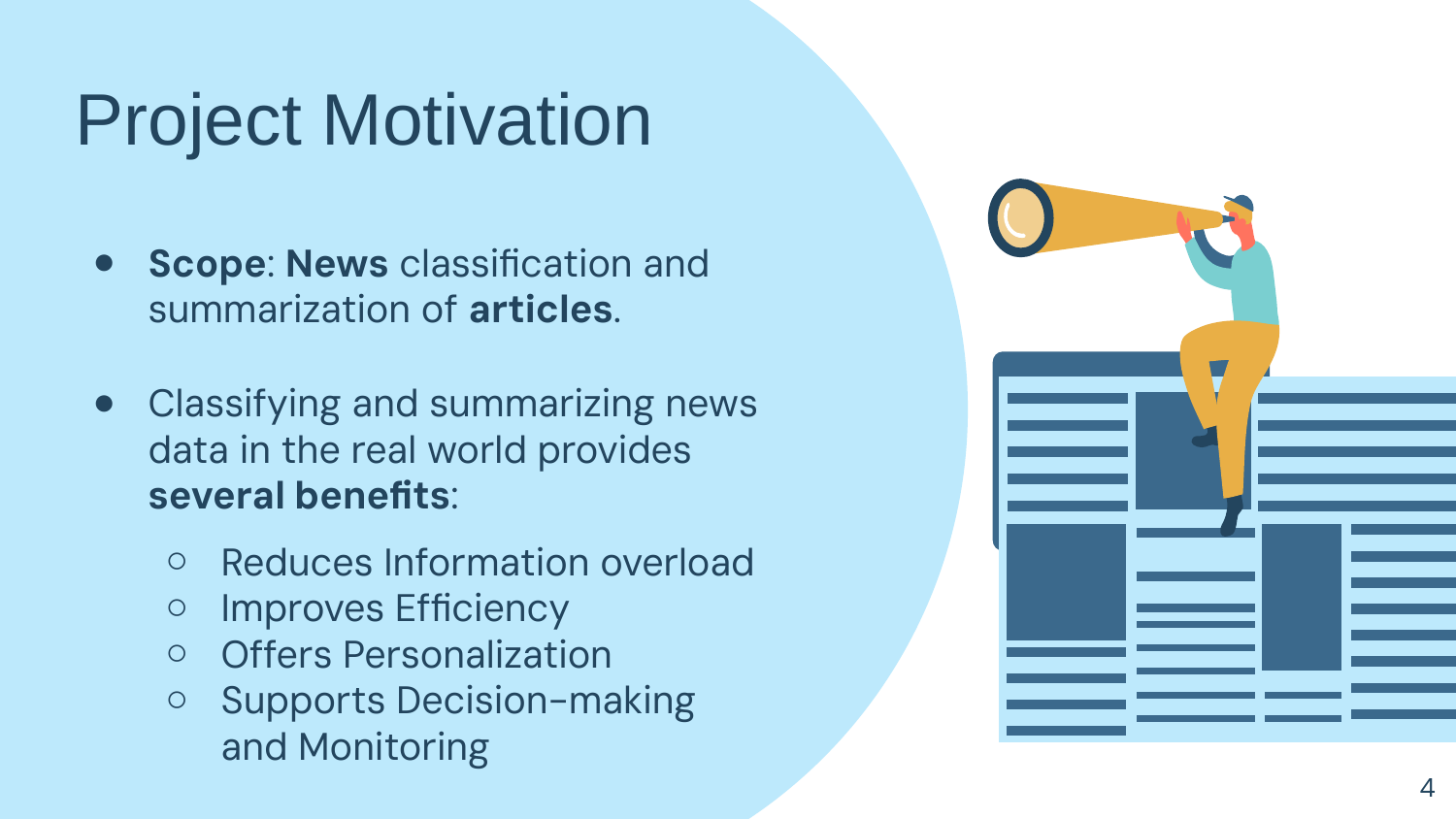

# Project Motivation

Scope: News classification and summarization of articles.

Classifying and summarizing news data in the real world provides several benefits:
Reduces Information overload
Improves Efficiency
Offers Personalization
Supports Decision-making and Monitoring

4